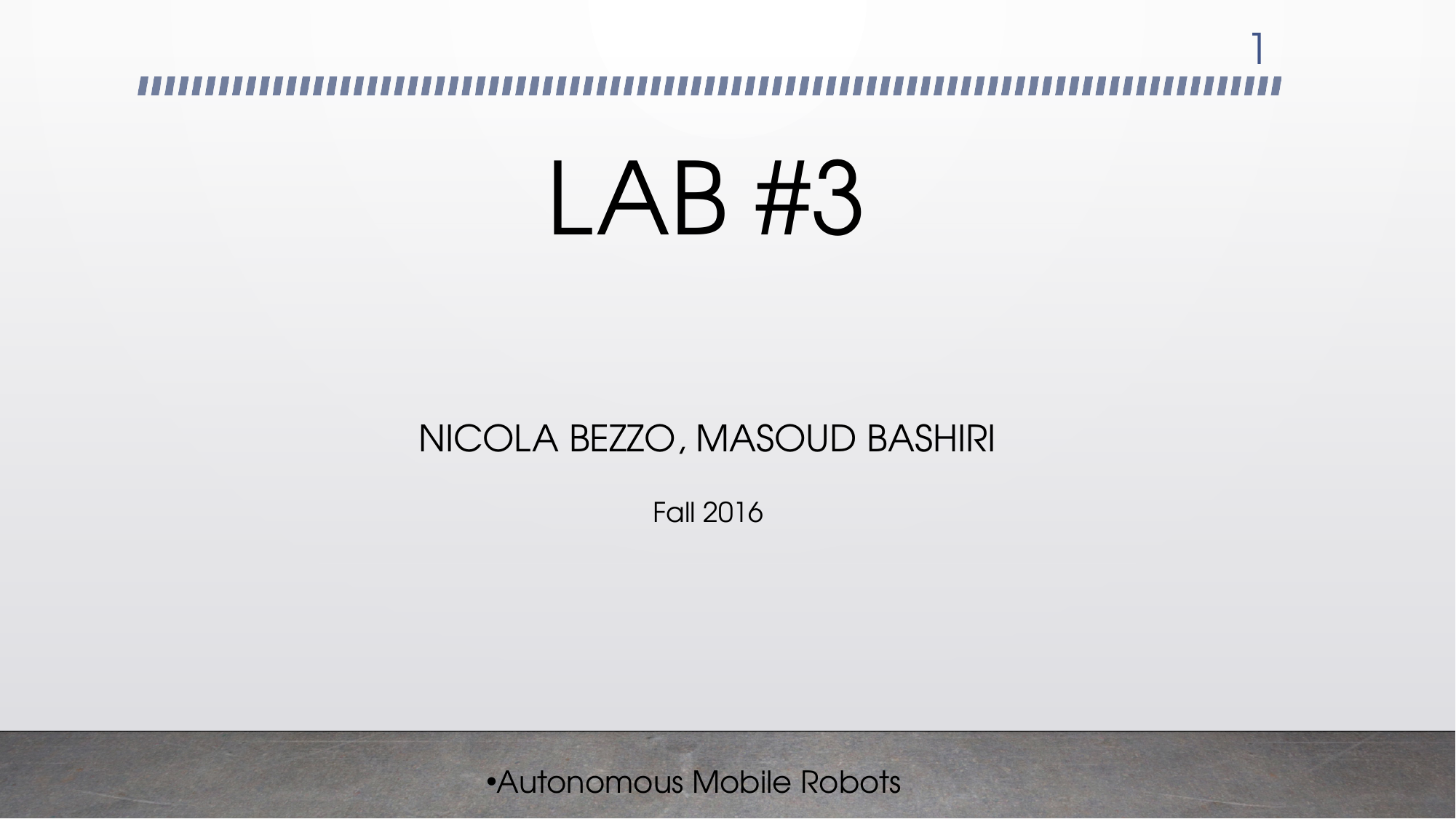

1
LAB #3
NICOLA BEZZO, MASOUD BASHIRI

Fall 2016
Autonomous Mobile Robots